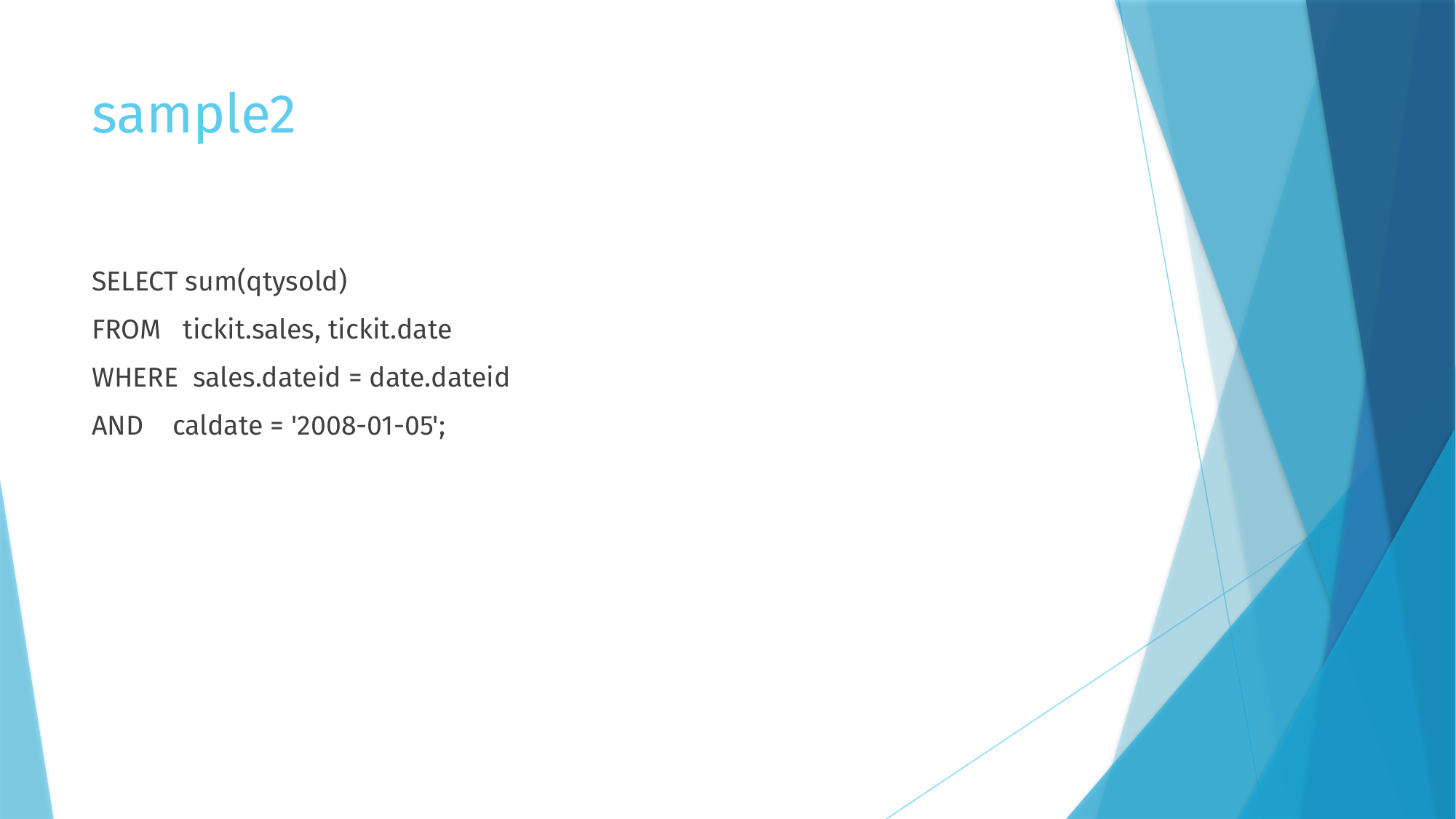

# sample2
SELECT sum(qtysold)
FROM   tickit.sales, tickit.date
WHERE  sales.dateid = date.dateid
AND    caldate = '2008-01-05';